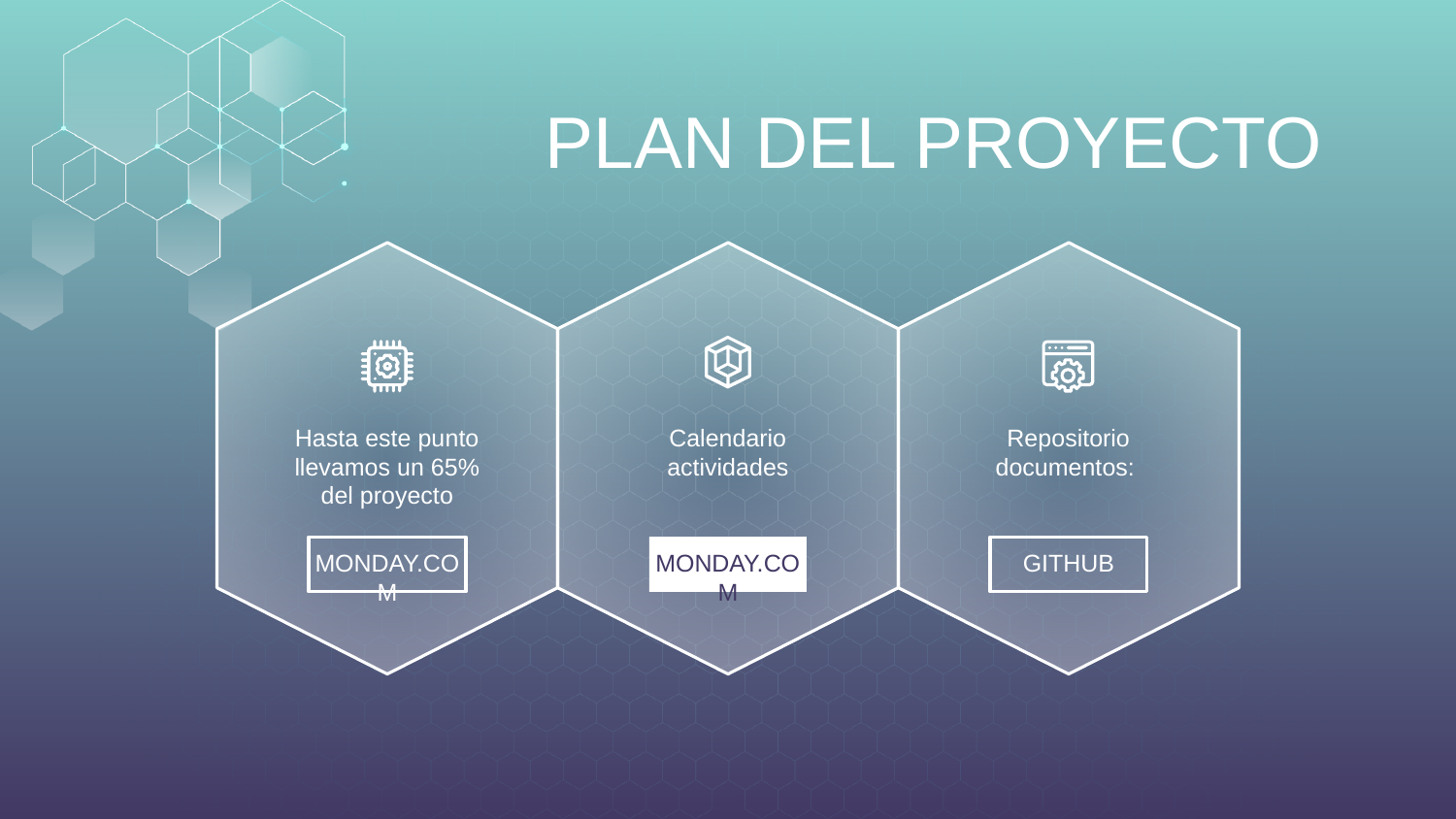

# PLAN DEL PROYECTO

Hasta este punto llevamos un 65% del proyecto
Calendario actividades
Repositorio documentos:
MONDAY.COM
MONDAY.COM
GITHUB